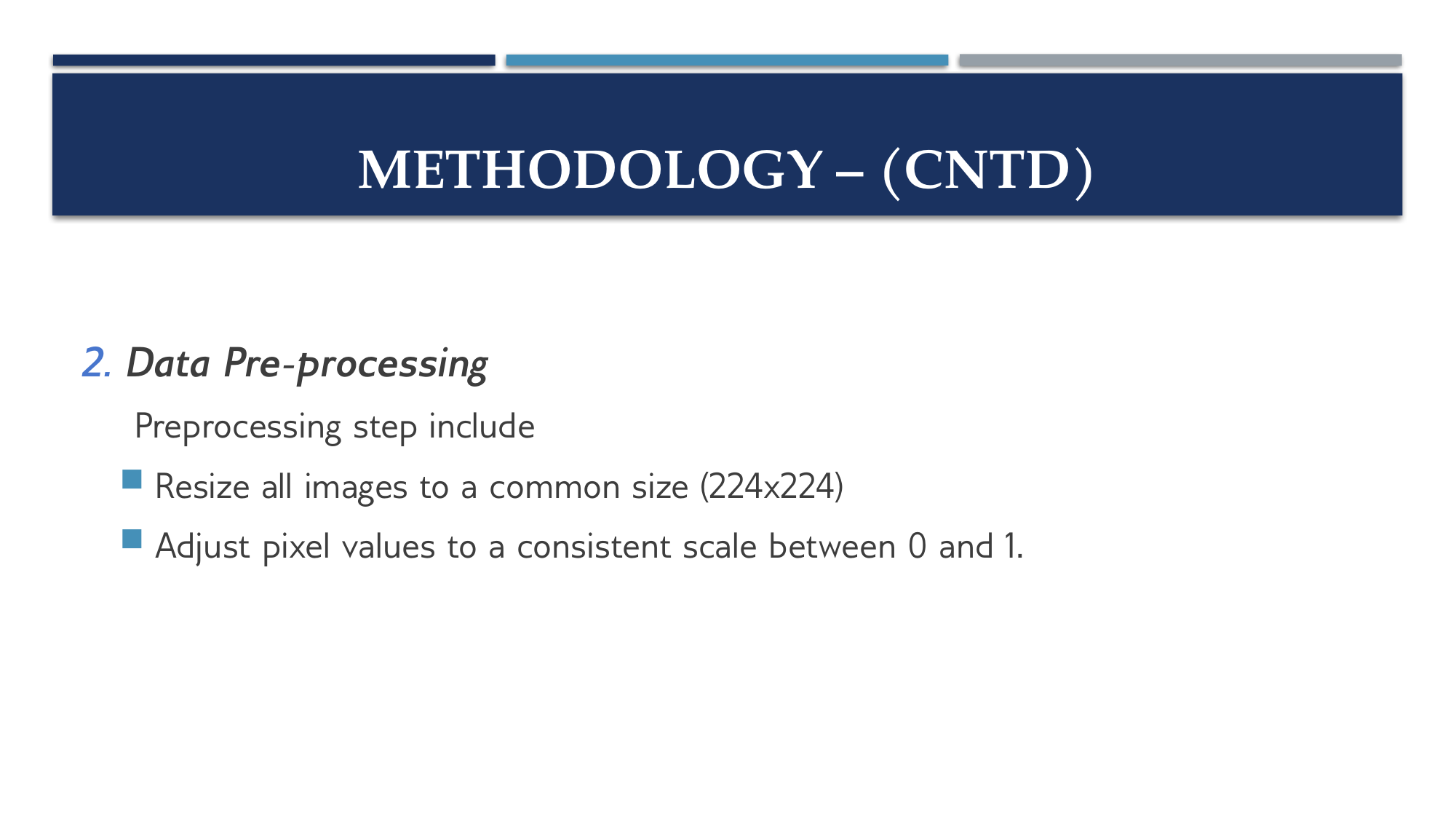

# METHODOLOGY – (cntd)
2. Data Pre-processing
Preprocessing step include
Resize all images to a common size (224x224)
Adjust pixel values to a consistent scale between 0 and 1.